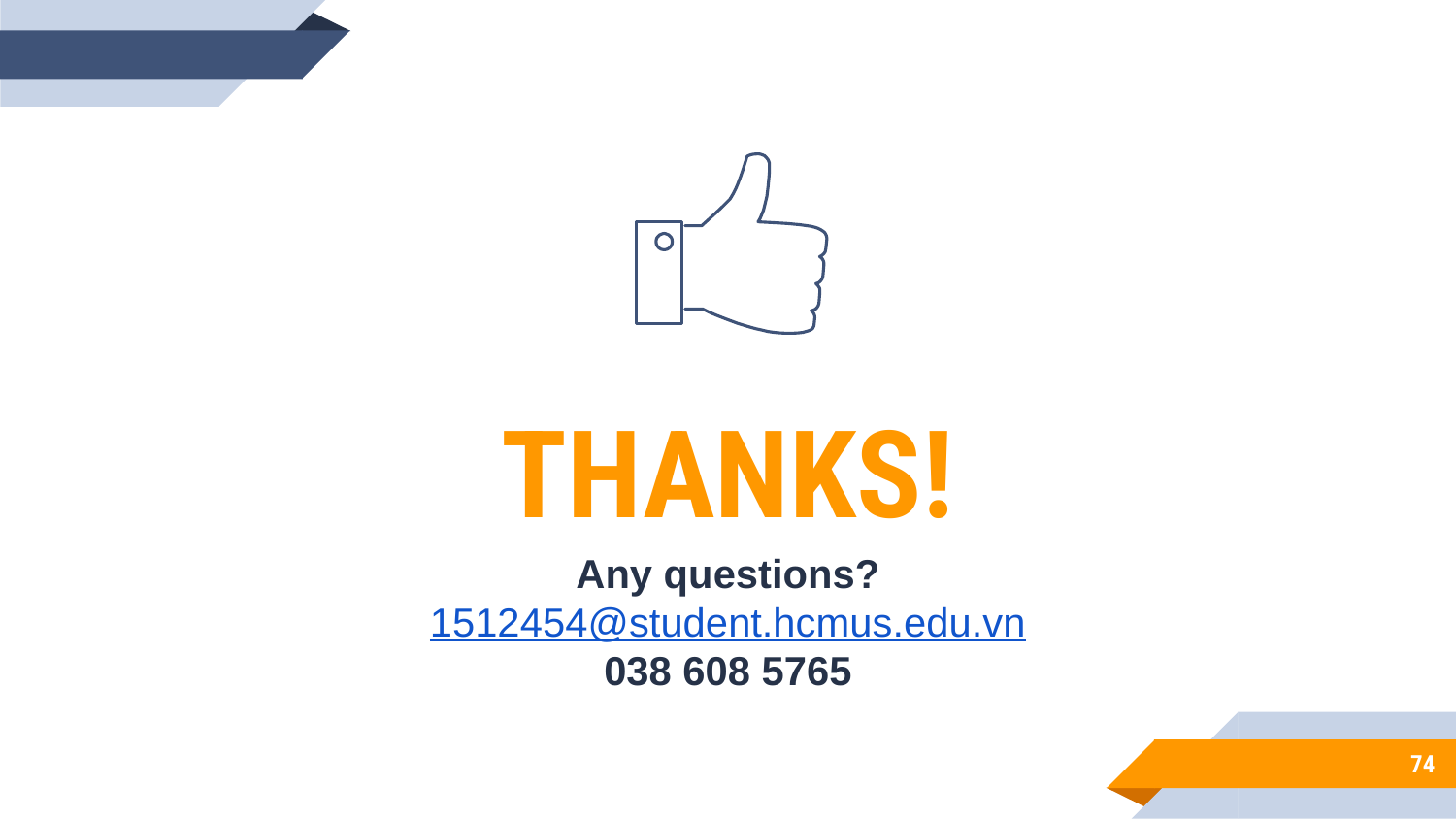

THANKS!
Any questions?
1512454@student.hcmus.edu.vn
038 608 5765
74